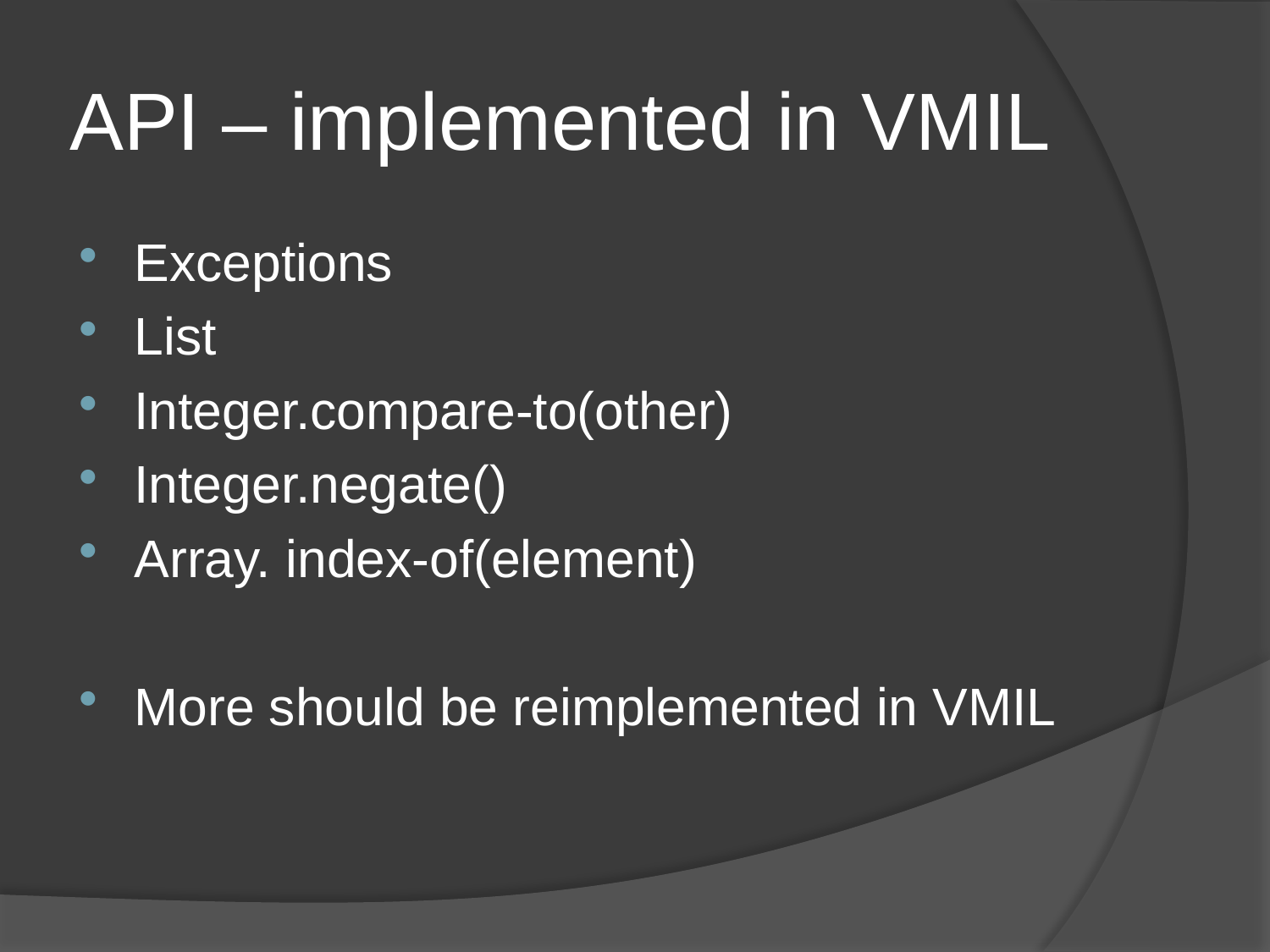

# API – implemented in VMIL
Exceptions
List
Integer.compare-to(other)
Integer.negate()
Array. index-of(element)

More should be reimplemented in VMIL